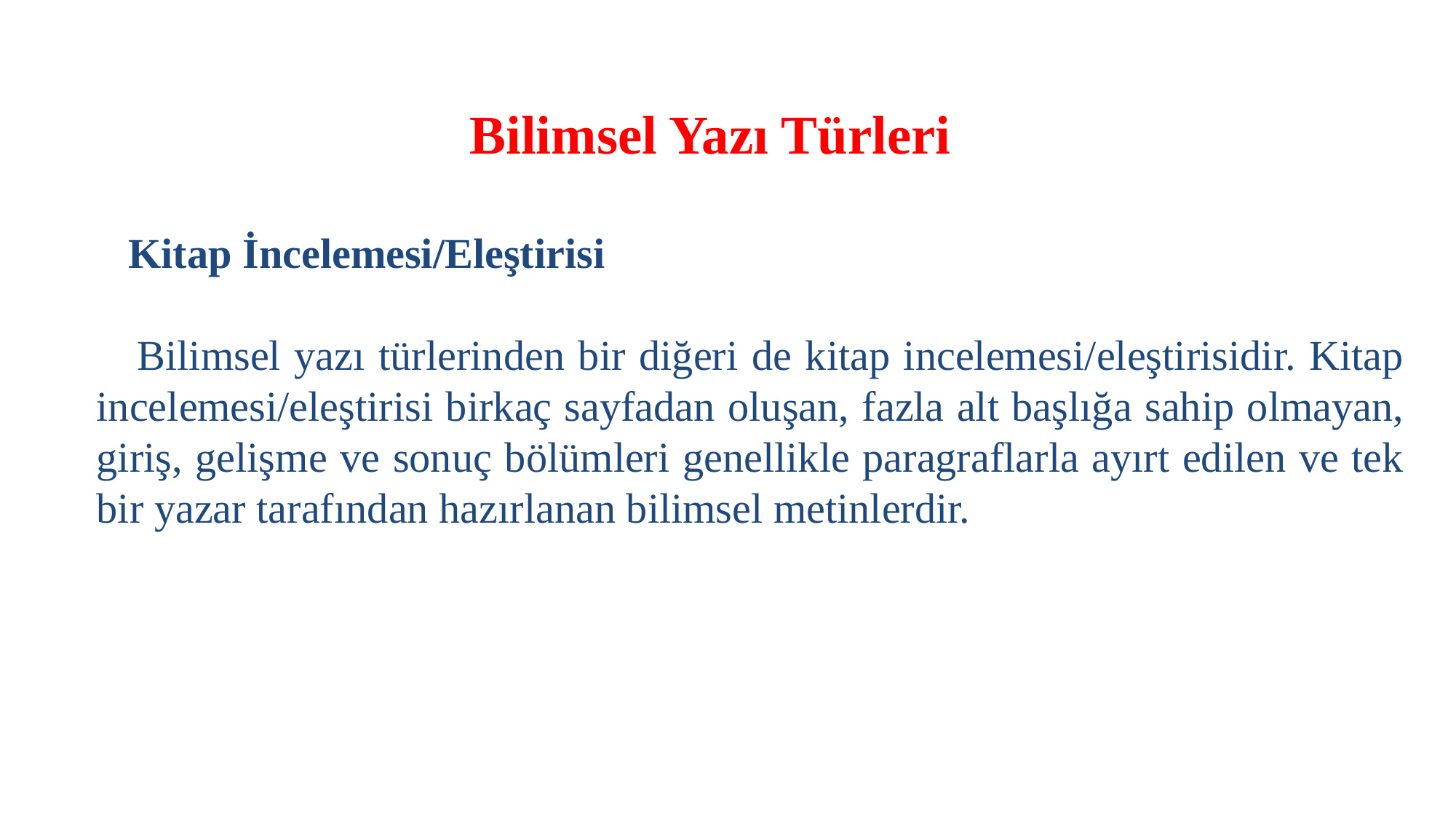

Bilimsel Yazı Türleri
   Kitap İncelemesi/Eleştirisi

   Bilimsel yazı türlerinden bir diğeri de kitap incelemesi/eleştirisidir. Kitap incelemesi/eleştirisi birkaç sayfadan oluşan, fazla alt başlığa sahip olmayan, giriş, gelişme ve sonuç bölümleri genellikle paragraflarla ayırt edilen ve tek bir yazar tarafından hazırlanan bilimsel metinlerdir.